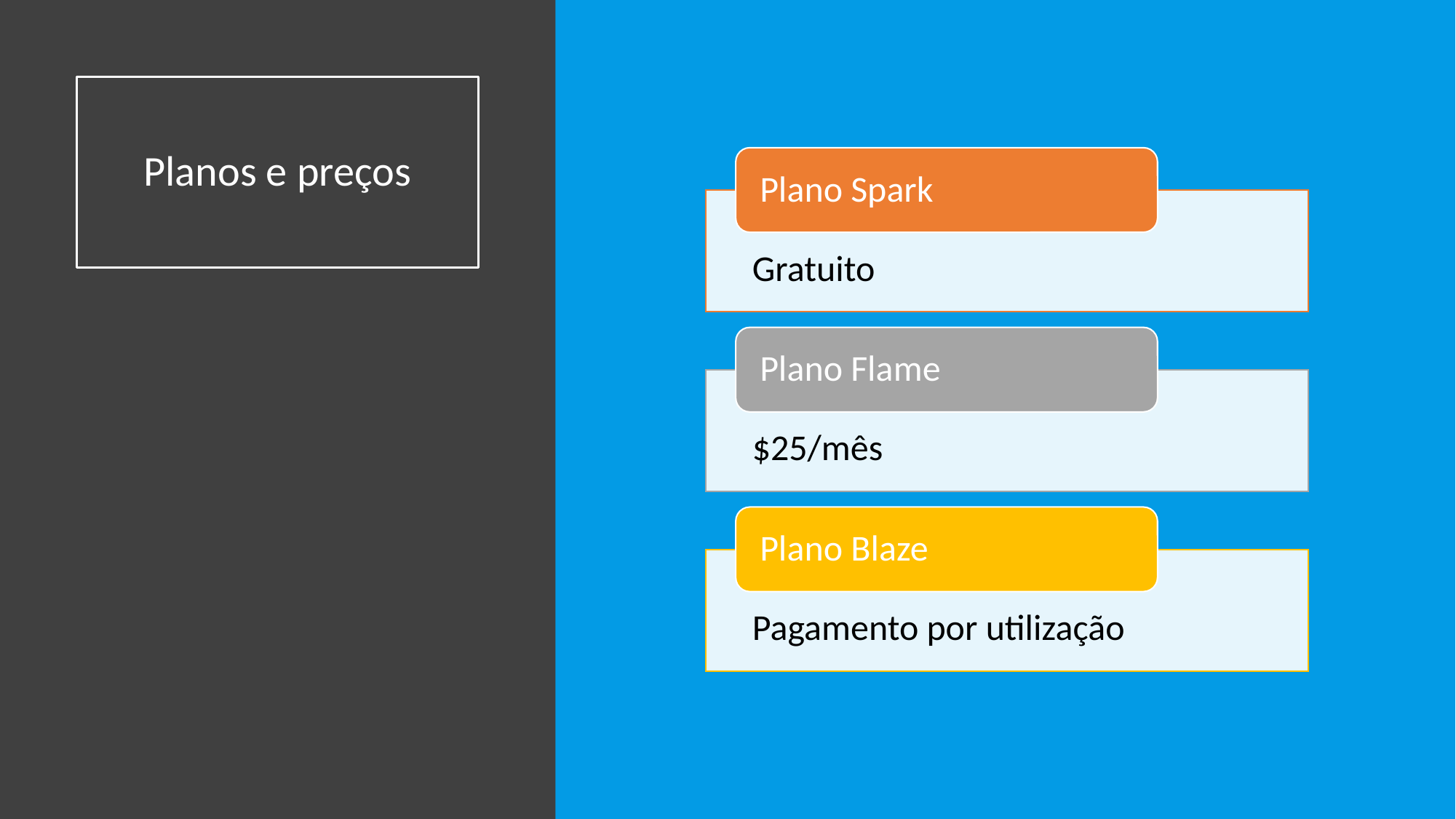

# Planos e preços
Gratuito
Plano Spark
$25/mês
Plano Flame
Pagamento por utilização
Plano Blaze